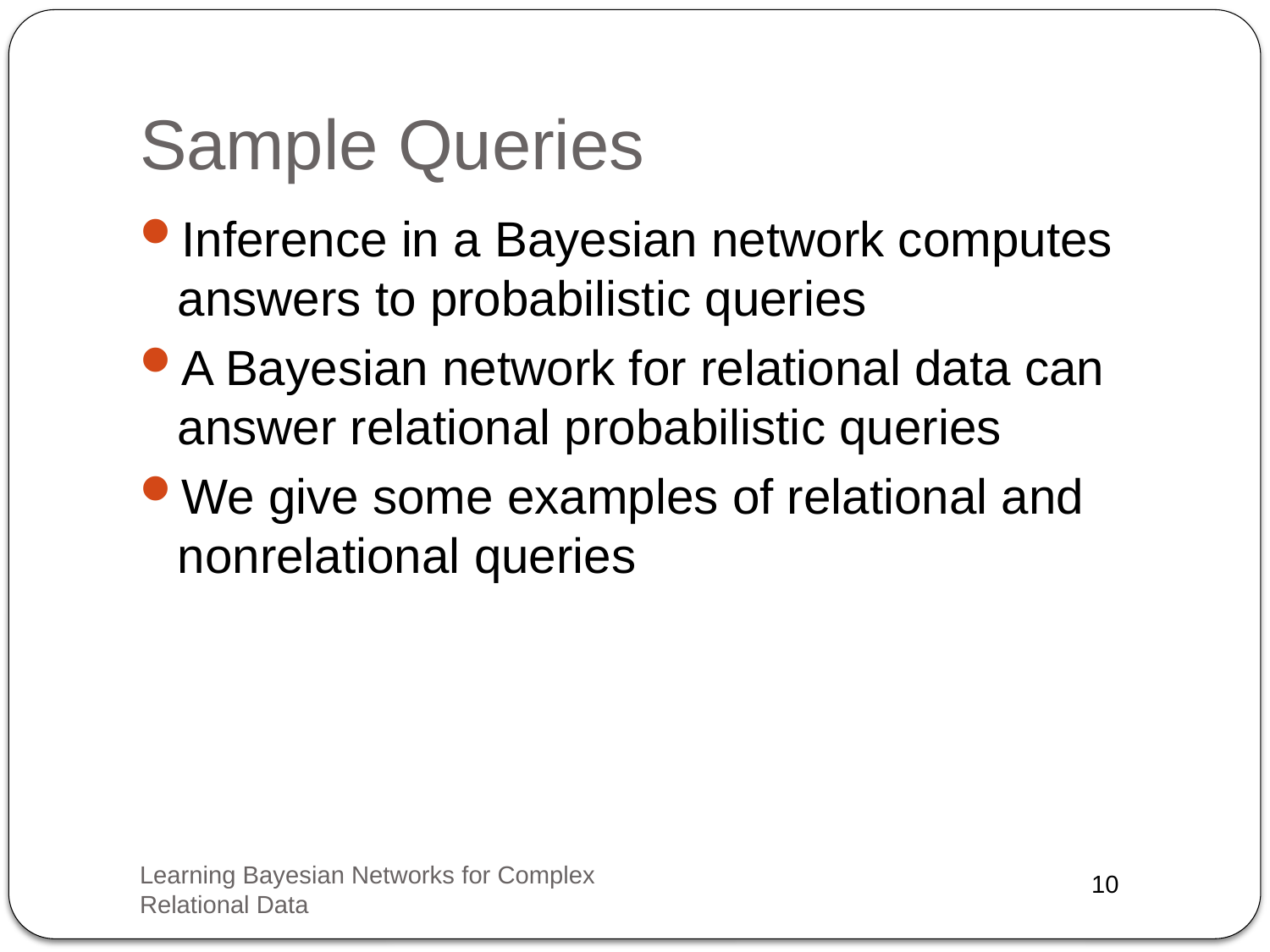

# Sample Queries
Inference in a Bayesian network computes answers to probabilistic queries
A Bayesian network for relational data can answer relational probabilistic queries
We give some examples of relational and nonrelational queries
Learning Bayesian Networks for Complex Relational Data